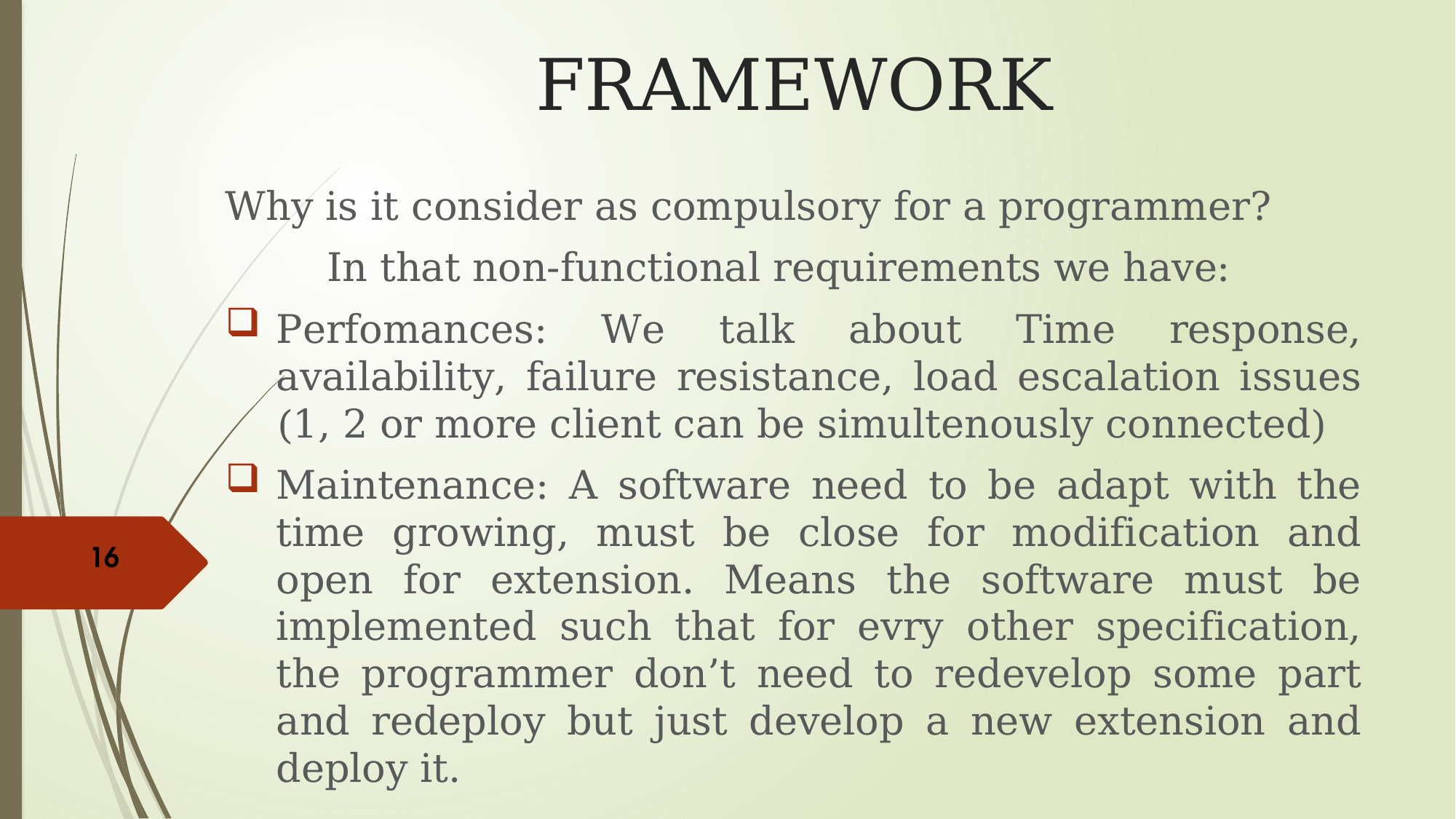

# FRAMEWORK
Why is it consider as compulsory for a programmer?
	In that non-functional requirements we have:
Perfomances: We talk about Time response, availability, failure resistance, load escalation issues (1, 2 or more client can be simultenously connected)
Maintenance: A software need to be adapt with the time growing, must be close for modification and open for extension. Means the software must be implemented such that for evry other specification, the programmer don’t need to redevelop some part and redeploy but just develop a new extension and deploy it.
16